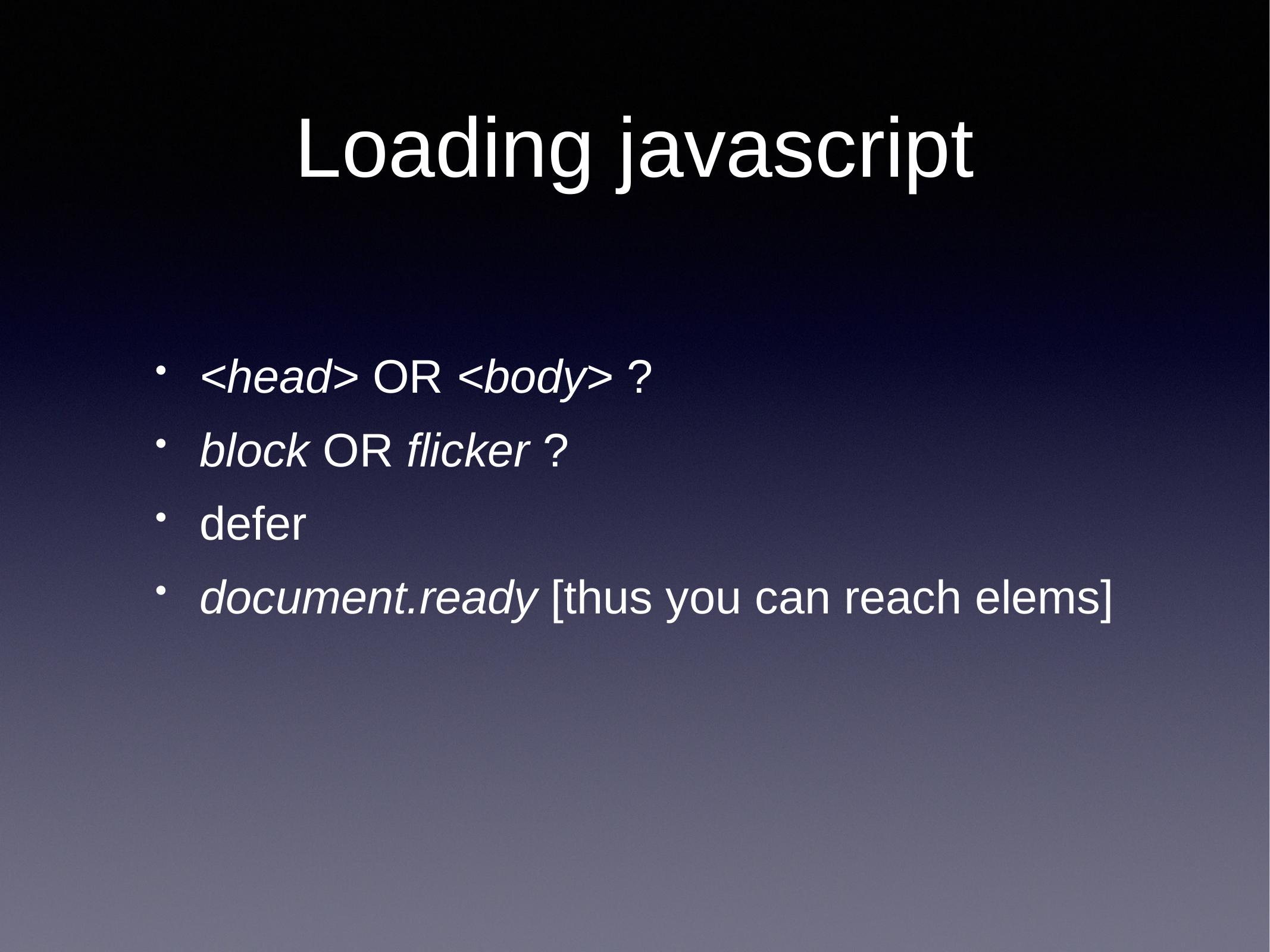

# Loading javascript
<head> OR <body> ?
block OR flicker ?
defer
document.ready [thus you can reach elems]